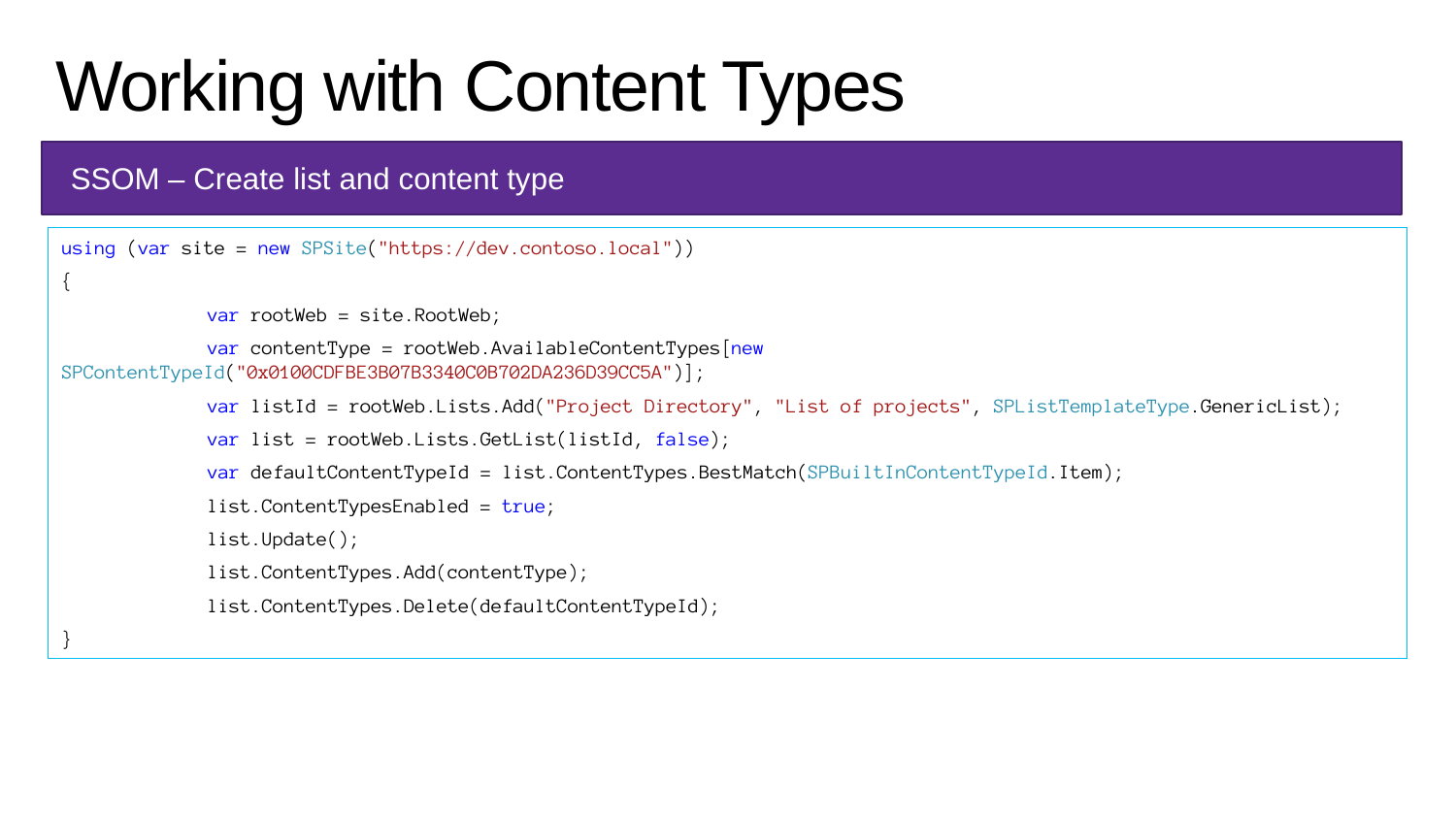

# Working with Content Types
SSOM – Create list and content type

using (var site = new SPSite("https://dev.contoso.local"))
{
	var rootWeb = site.RootWeb;
	var contentType = rootWeb.AvailableContentTypes[new SPContentTypeId("0x0100CDFBE3B07B3340C0B702DA236D39CC5A")];
	var listId = rootWeb.Lists.Add("Project Directory", "List of projects", SPListTemplateType.GenericList);
	var list = rootWeb.Lists.GetList(listId, false);
	var defaultContentTypeId = list.ContentTypes.BestMatch(SPBuiltInContentTypeId.Item);
	list.ContentTypesEnabled = true;
	list.Update();
	list.ContentTypes.Add(contentType);
	list.ContentTypes.Delete(defaultContentTypeId);
}